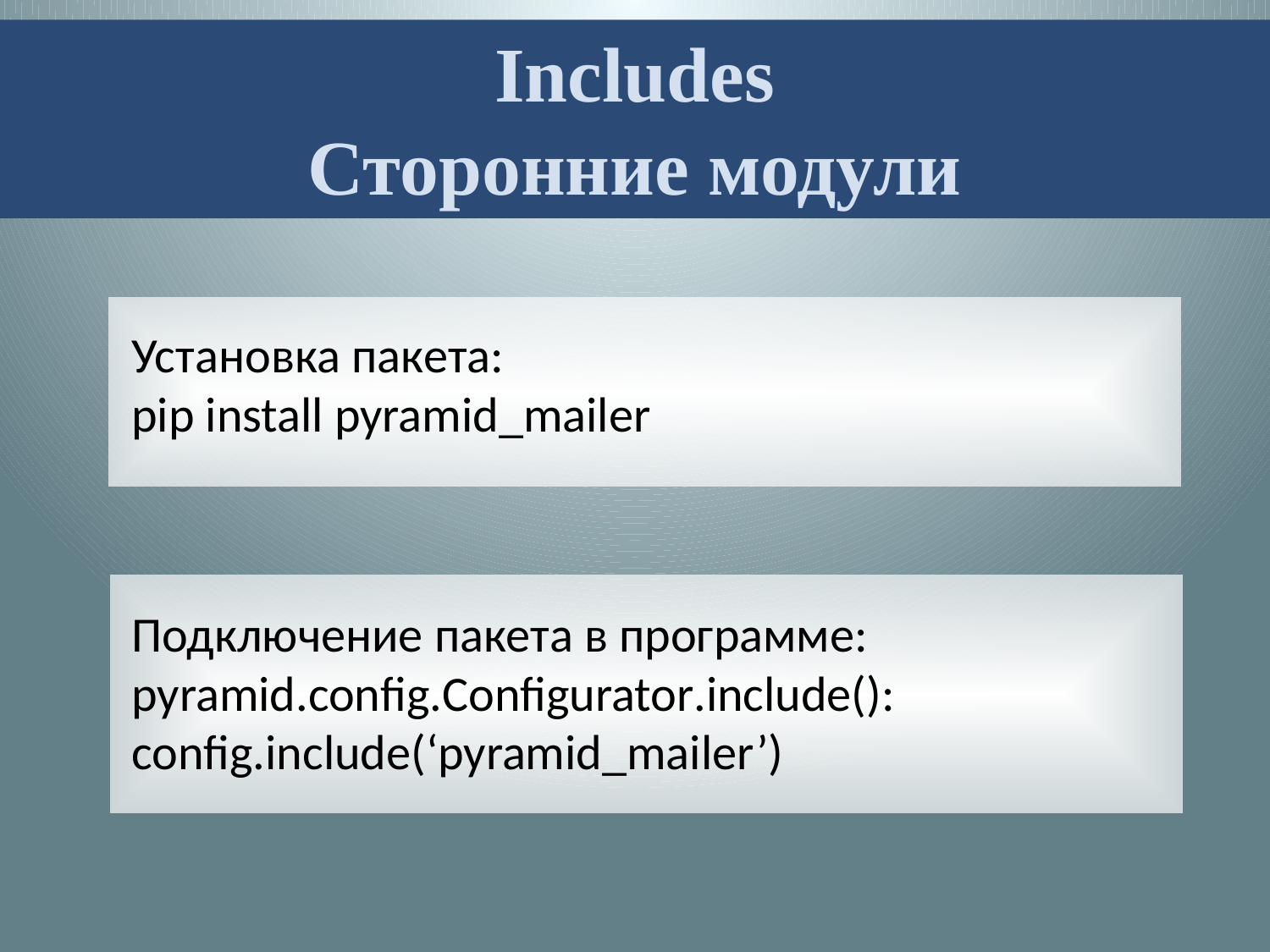

# Includes Сторонние модули

Установка пакета:
pip install pyramid_mailer

Подключение пакета в программе:
pyramid.config.Configurator.include():
config.include(‘pyramid_mailer’)